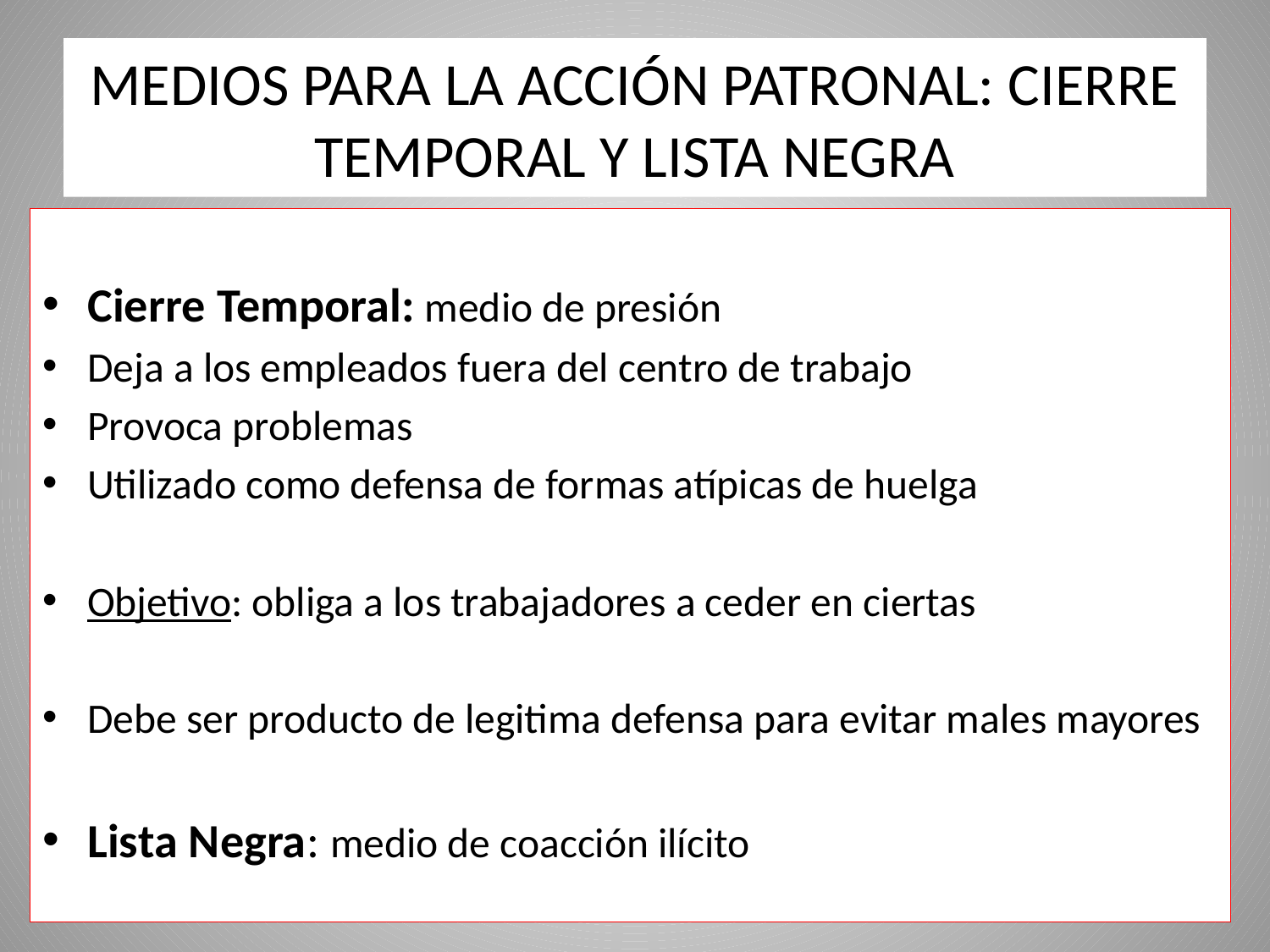

# MEDIOS PARA LA ACCIÓN PATRONAL: CIERRE TEMPORAL Y LISTA NEGRA

Cierre Temporal: medio de presión
Deja a los empleados fuera del centro de trabajo
Provoca problemas
Utilizado como defensa de formas atípicas de huelga

Objetivo: obliga a los trabajadores a ceder en ciertas

Debe ser producto de legitima defensa para evitar males mayores

Lista Negra: medio de coacción ilícito